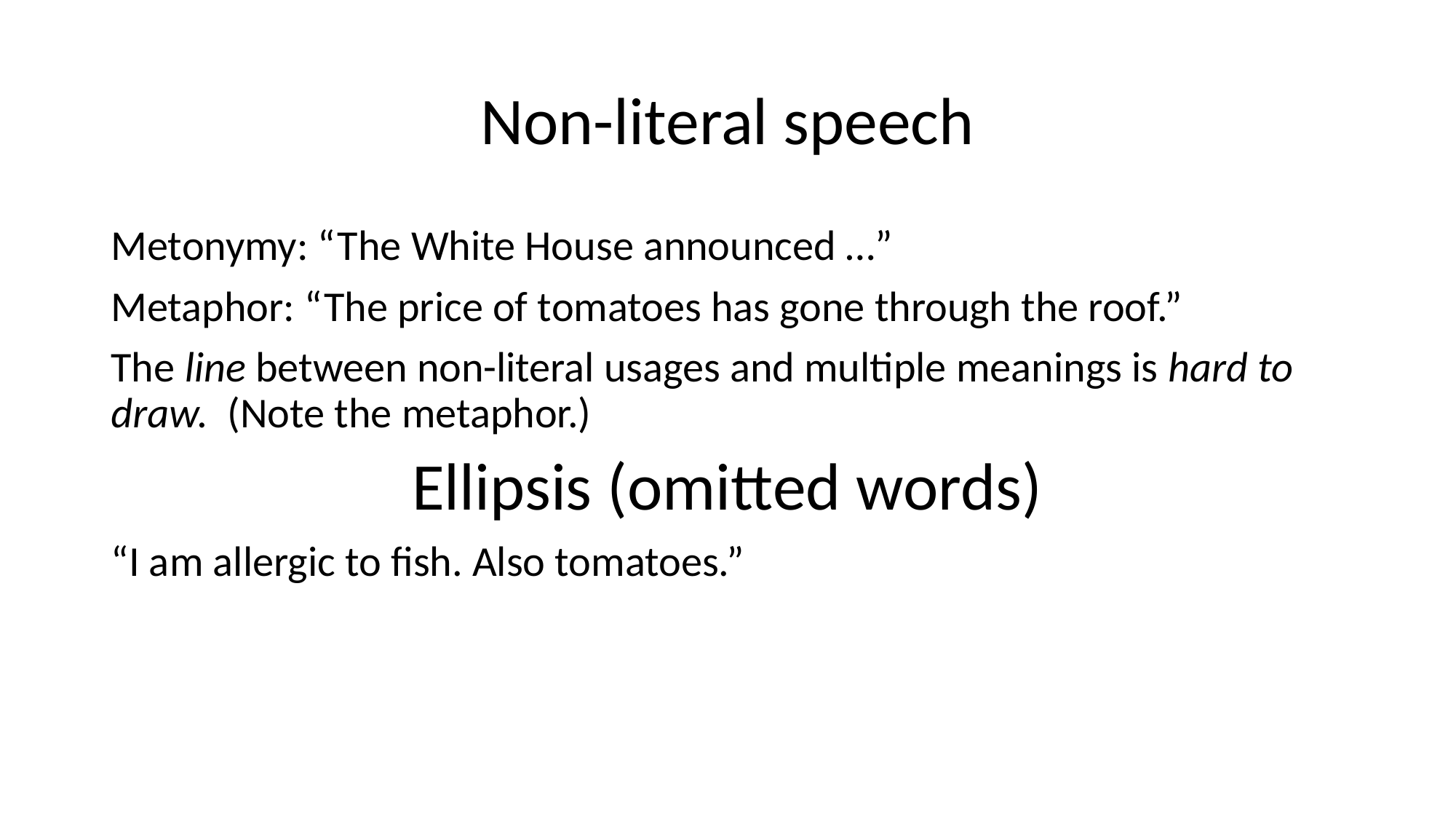

# Non-literal speech
Metonymy: “The White House announced …”
Metaphor: “The price of tomatoes has gone through the roof.”
The line between non-literal usages and multiple meanings is hard to draw.  (Note the metaphor.)
Ellipsis (omitted words)
“I am allergic to fish. Also tomatoes.”